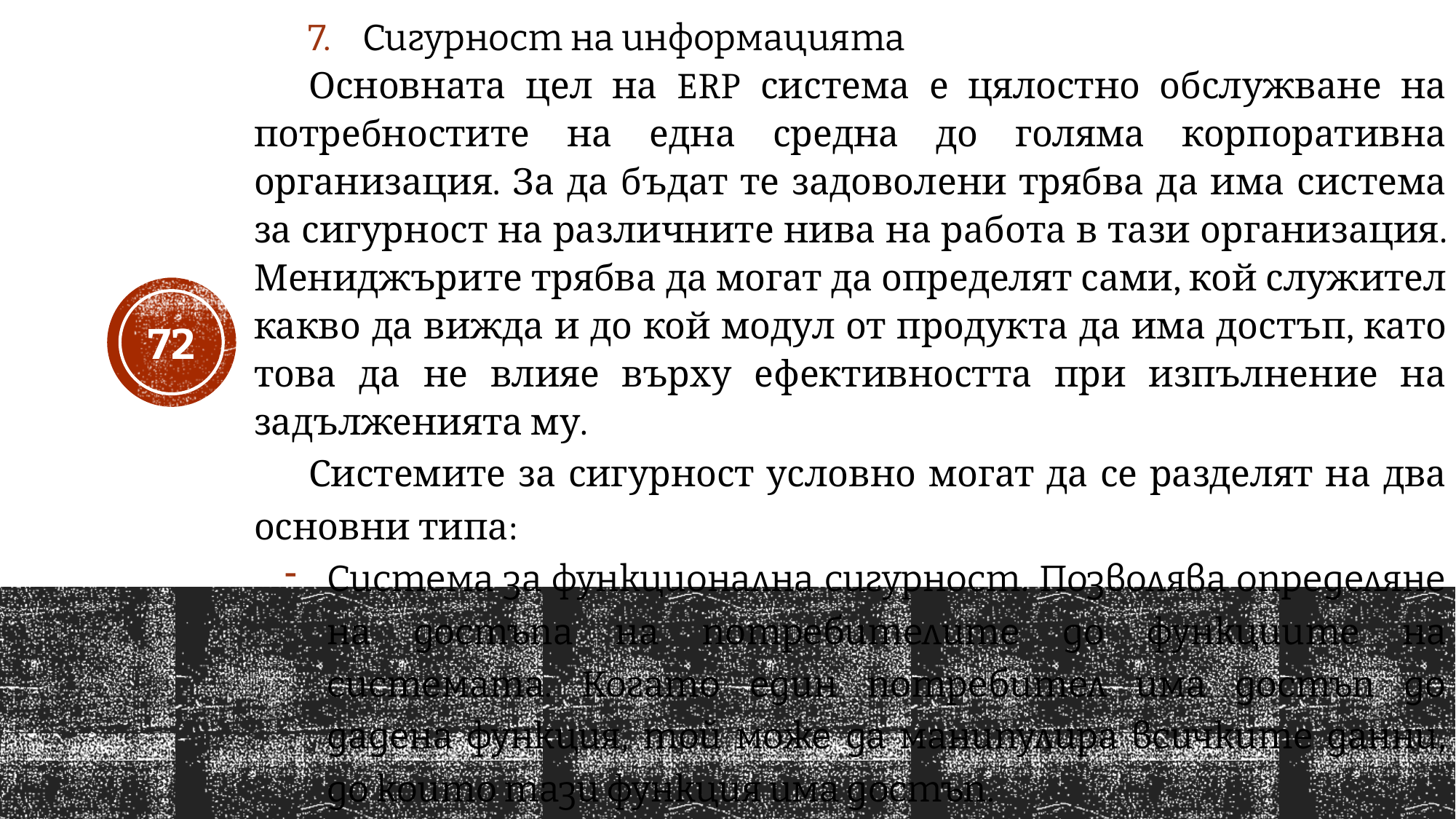

Сигурност на информацията
Основната цел на ERP система е цялостно обслужване на потребностите на една средна до голяма корпоративна организация. За да бъдат те задоволени трябва да има система за сигурност на различните нива на работа в тази организация. Мениджърите трябва да могат да определят сами, кой служител какво да вижда и до кой модул от продукта да има достъп, като това да не влияе върху ефективността при изпълнение на задълженията му.
Системите за сигурност условно могат да се разделят на два основни типа:
Система за функционална сигурност. Позволява определяне на достъпа на потребителите до функциите на системата. Когато един потребител има достъп до дадена функция, той може да манипулира всичките данни, до които тази функция има достъп.
72